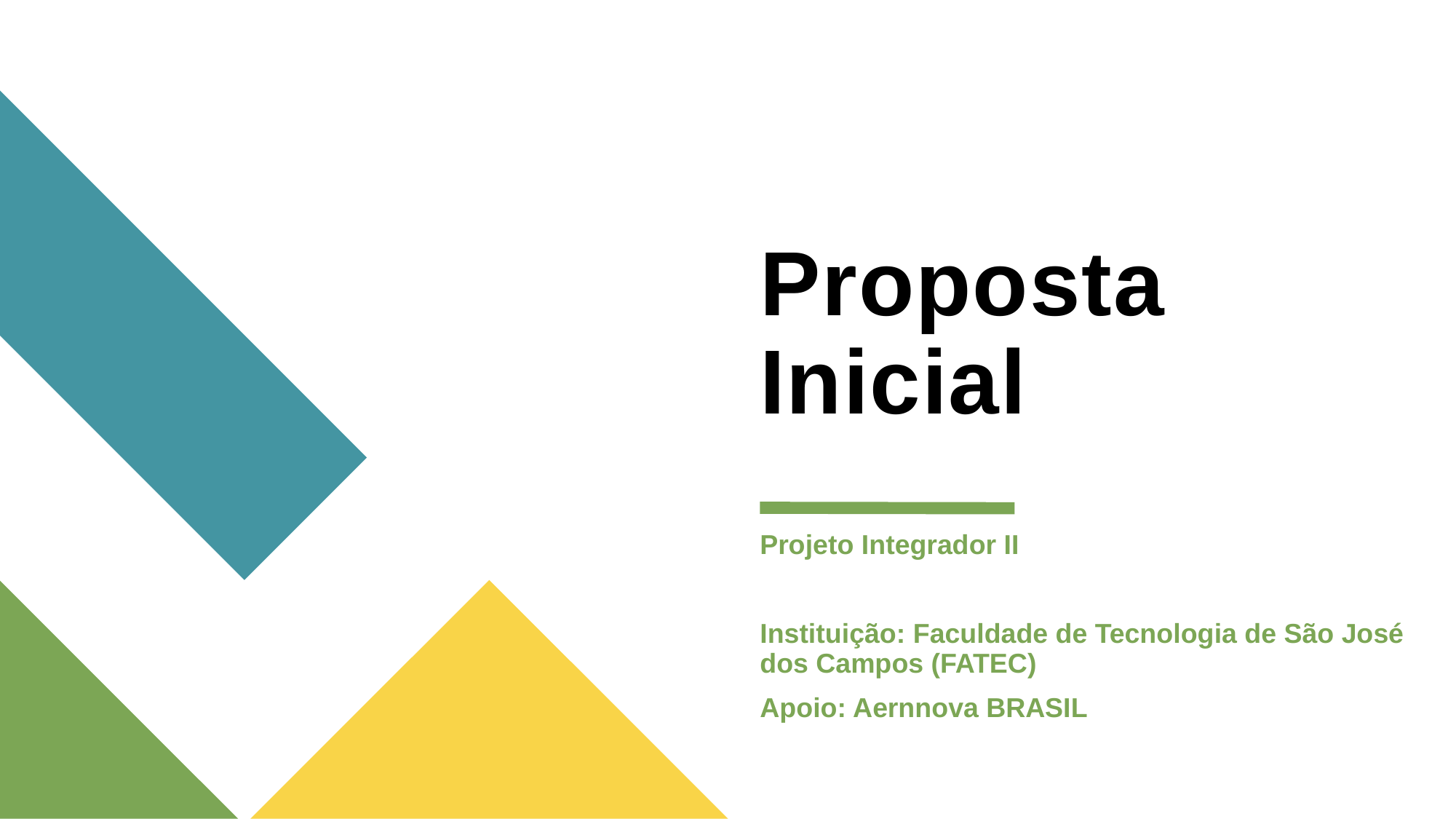

# Proposta Inicial
Projeto Integrador II

Instituição: Faculdade de Tecnologia de São José dos Campos (FATEC)
Apoio: Aernnova BRASIL